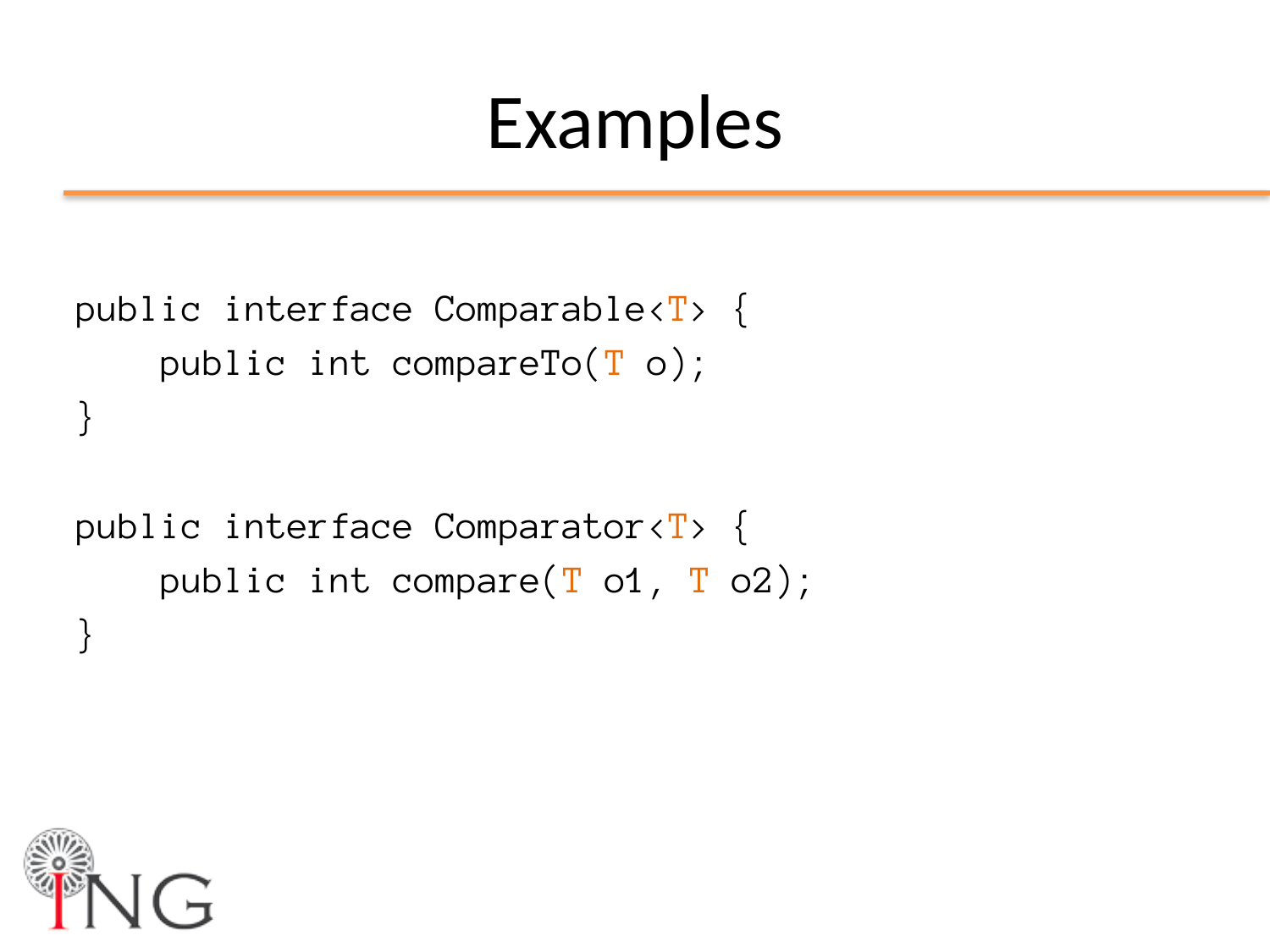

# Examples

public interface Comparable<T> {
    public int compareTo(T o);
}

public interface Comparator<T> {
    public int compare(T o1, T o2);
}